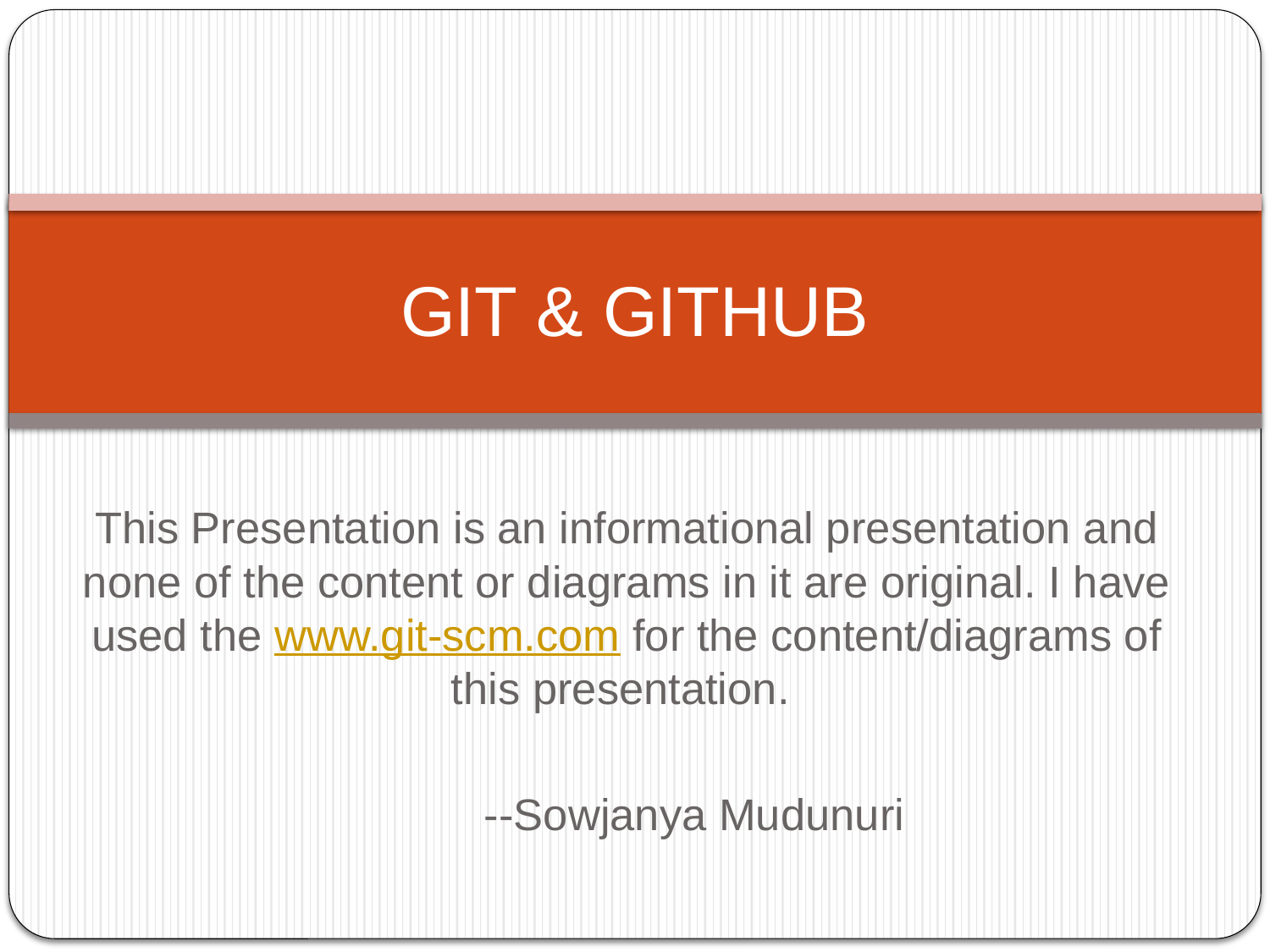

# GIT & GITHUB
This Presentation is an informational presentation and none of the content or diagrams in it are original. I have used the www.git-scm.com for the content/diagrams of this presentation.

									 --Sowjanya Mudunuri